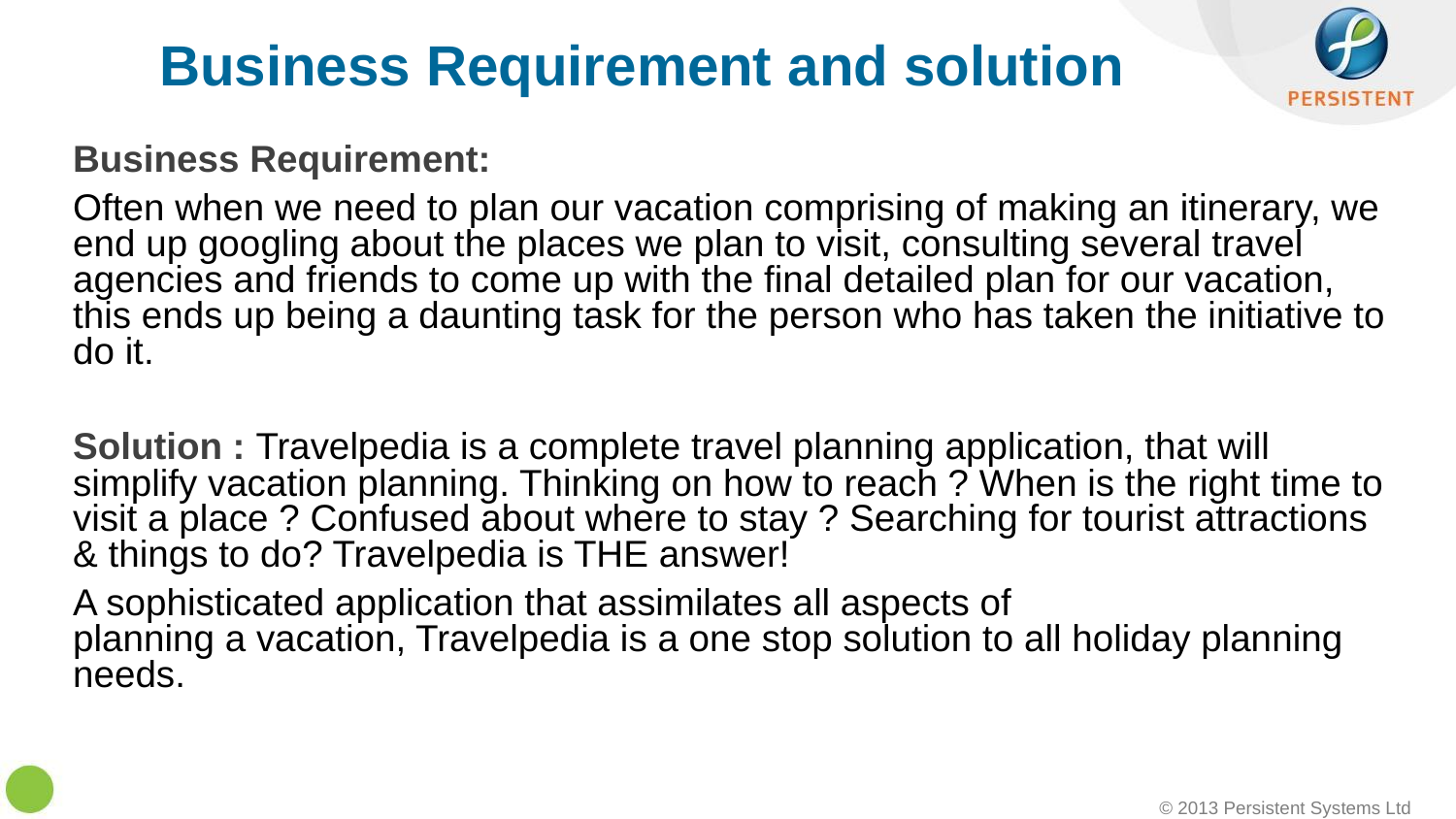

# Business Requirement and solution
Business Requirement:
Often when we need to plan our vacation comprising of making an itinerary, we end up googling about the places we plan to visit, consulting several travel agencies and friends to come up with the final detailed plan for our vacation, this ends up being a daunting task for the person who has taken the initiative to do it.

Solution : Travelpedia is a complete travel planning application, that will simplify vacation planning. Thinking on how to reach ? When is the right time to visit a place ? Confused about where to stay ? Searching for tourist attractions & things to do? Travelpedia is THE answer!
A sophisticated application that assimilates all aspects of
planning a vacation, Travelpedia is a one stop solution to all holiday planning needs.